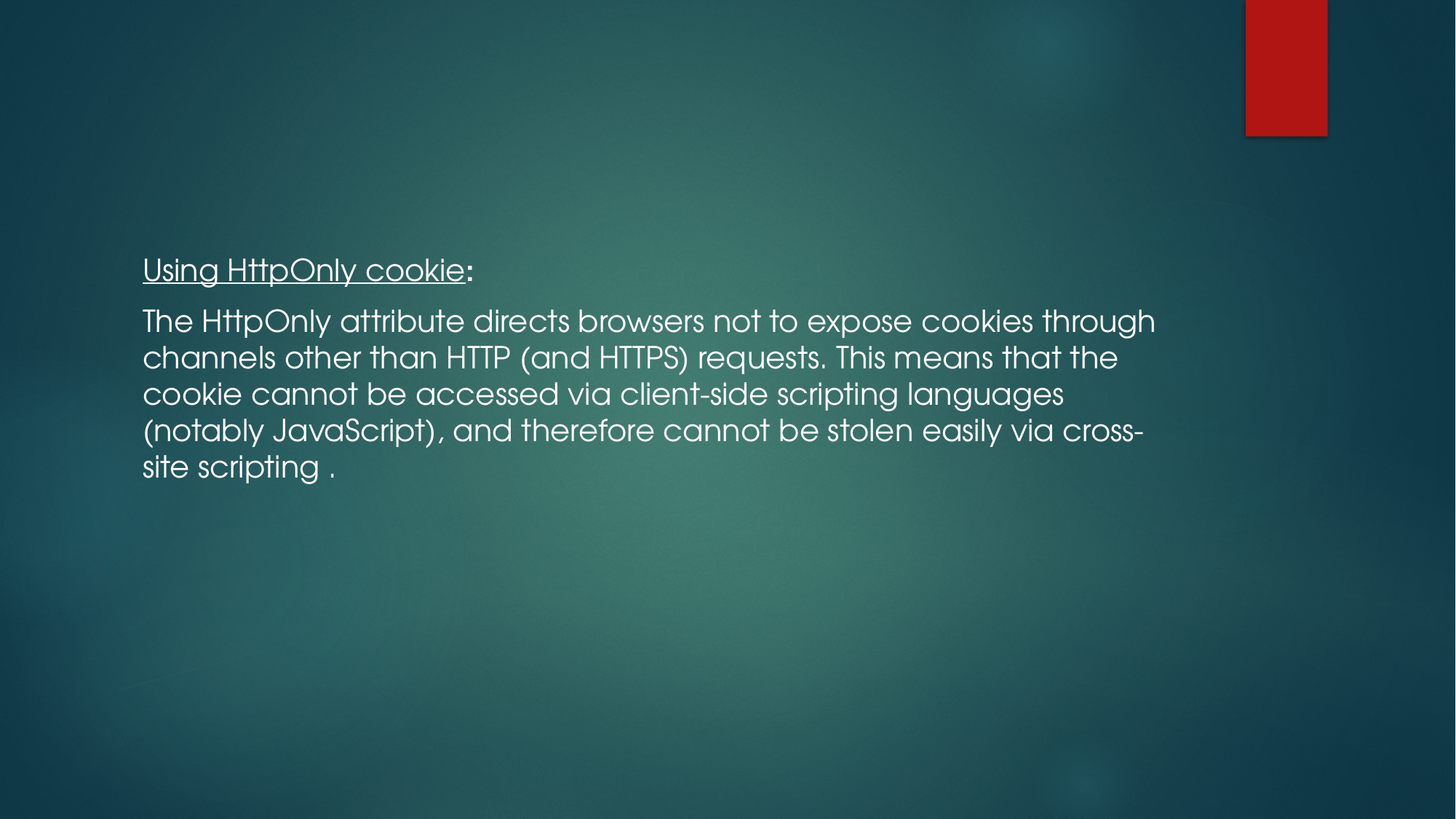

#
Using HttpOnly cookie:
The HttpOnly attribute directs browsers not to expose cookies through channels other than HTTP (and HTTPS) requests. This means that the cookie cannot be accessed via client-side scripting languages (notably JavaScript), and therefore cannot be stolen easily via cross-site scripting .